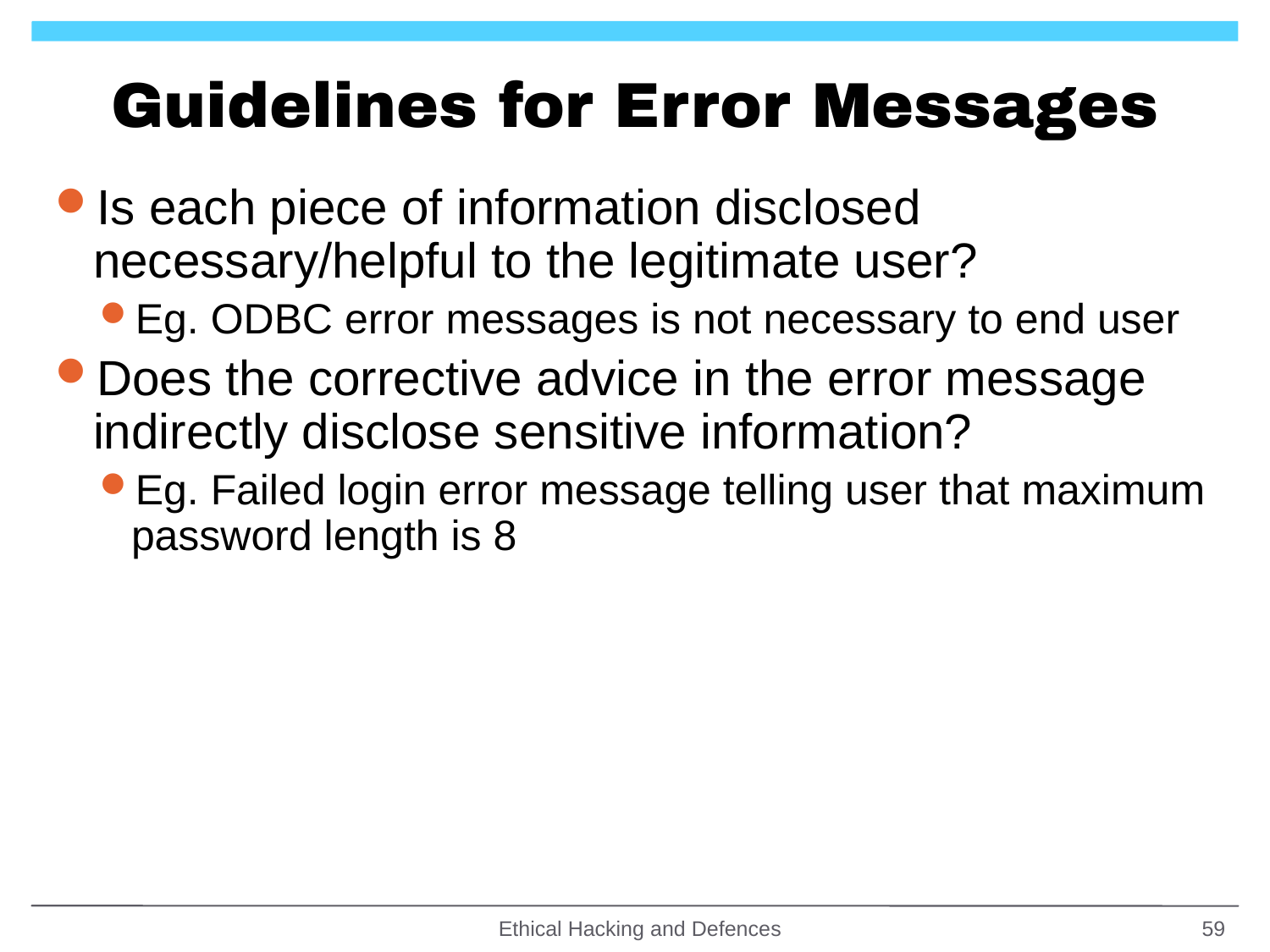

# Guidelines for Error Messages
Is each piece of information disclosed necessary/helpful to the legitimate user?
Eg. ODBC error messages is not necessary to end user
Does the corrective advice in the error message indirectly disclose sensitive information?
Eg. Failed login error message telling user that maximum password length is 8

Ethical Hacking and Defences
59